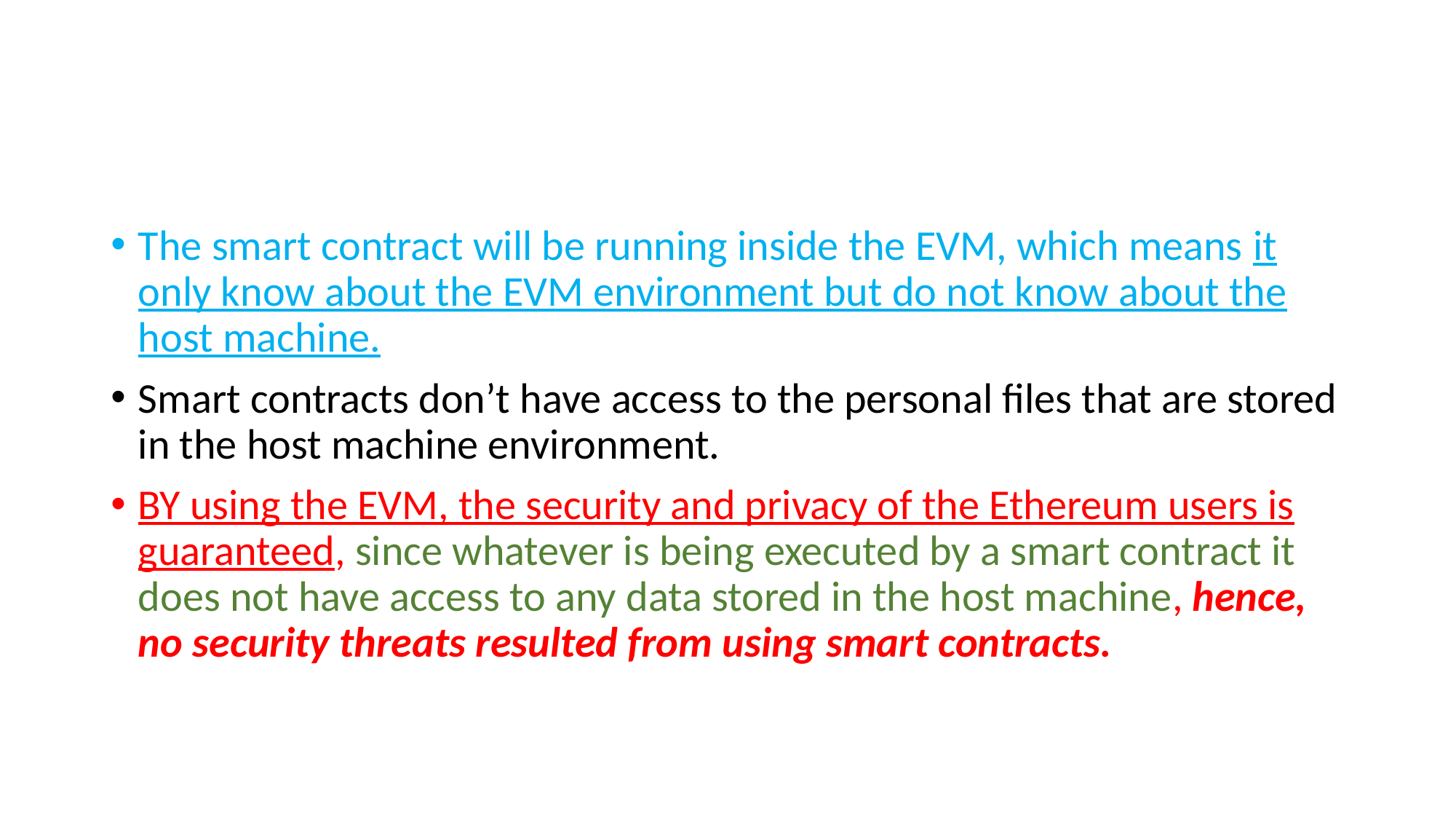

#
The smart contract will be running inside the EVM, which means it only know about the EVM environment but do not know about the host machine.
Smart contracts don’t have access to the personal files that are stored in the host machine environment.
BY using the EVM, the security and privacy of the Ethereum users is guaranteed, since whatever is being executed by a smart contract it does not have access to any data stored in the host machine, hence, no security threats resulted from using smart contracts.